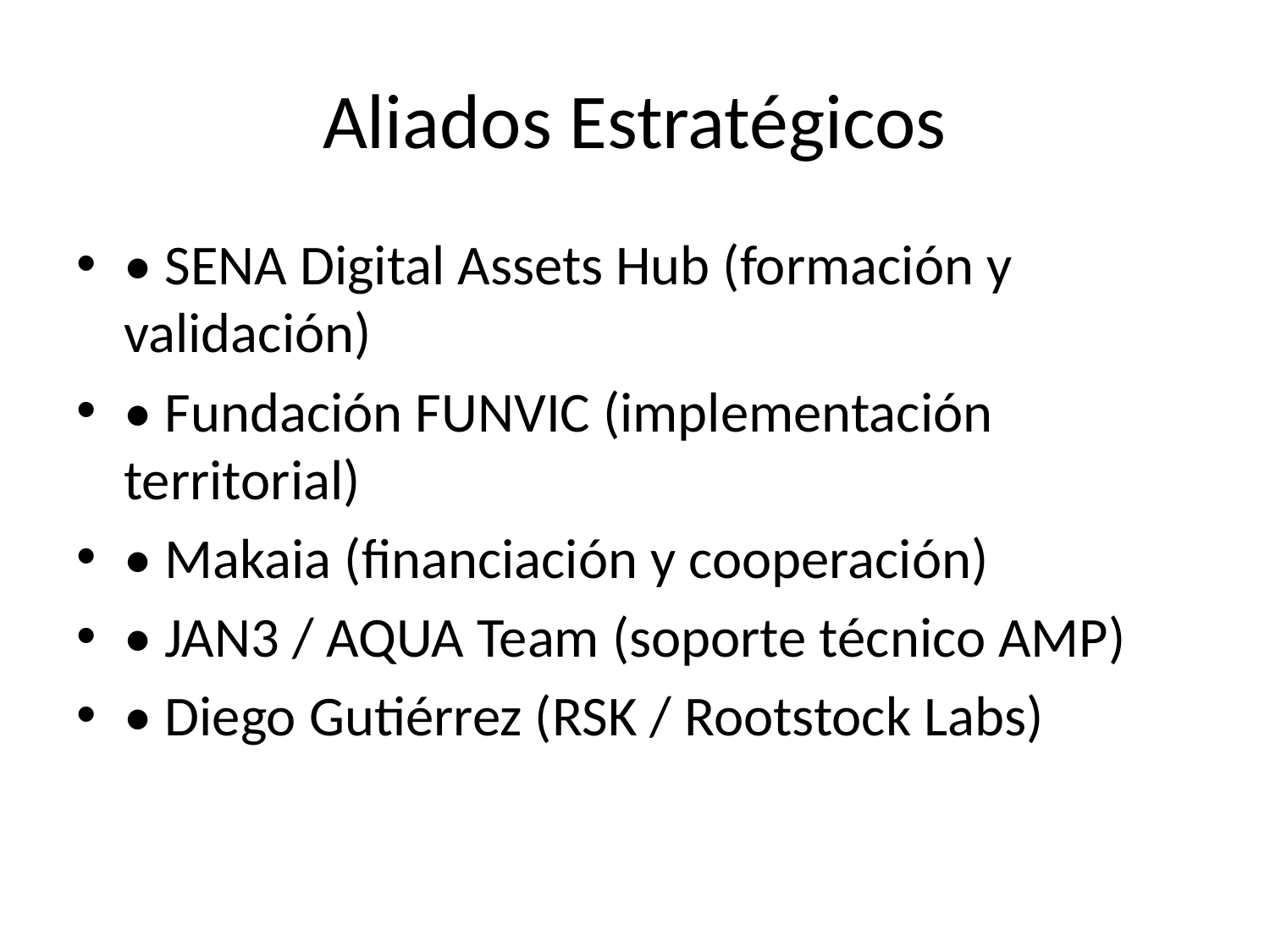

# Aliados Estratégicos
• SENA Digital Assets Hub (formación y validación)
• Fundación FUNVIC (implementación territorial)
• Makaia (financiación y cooperación)
• JAN3 / AQUA Team (soporte técnico AMP)
• Diego Gutiérrez (RSK / Rootstock Labs)